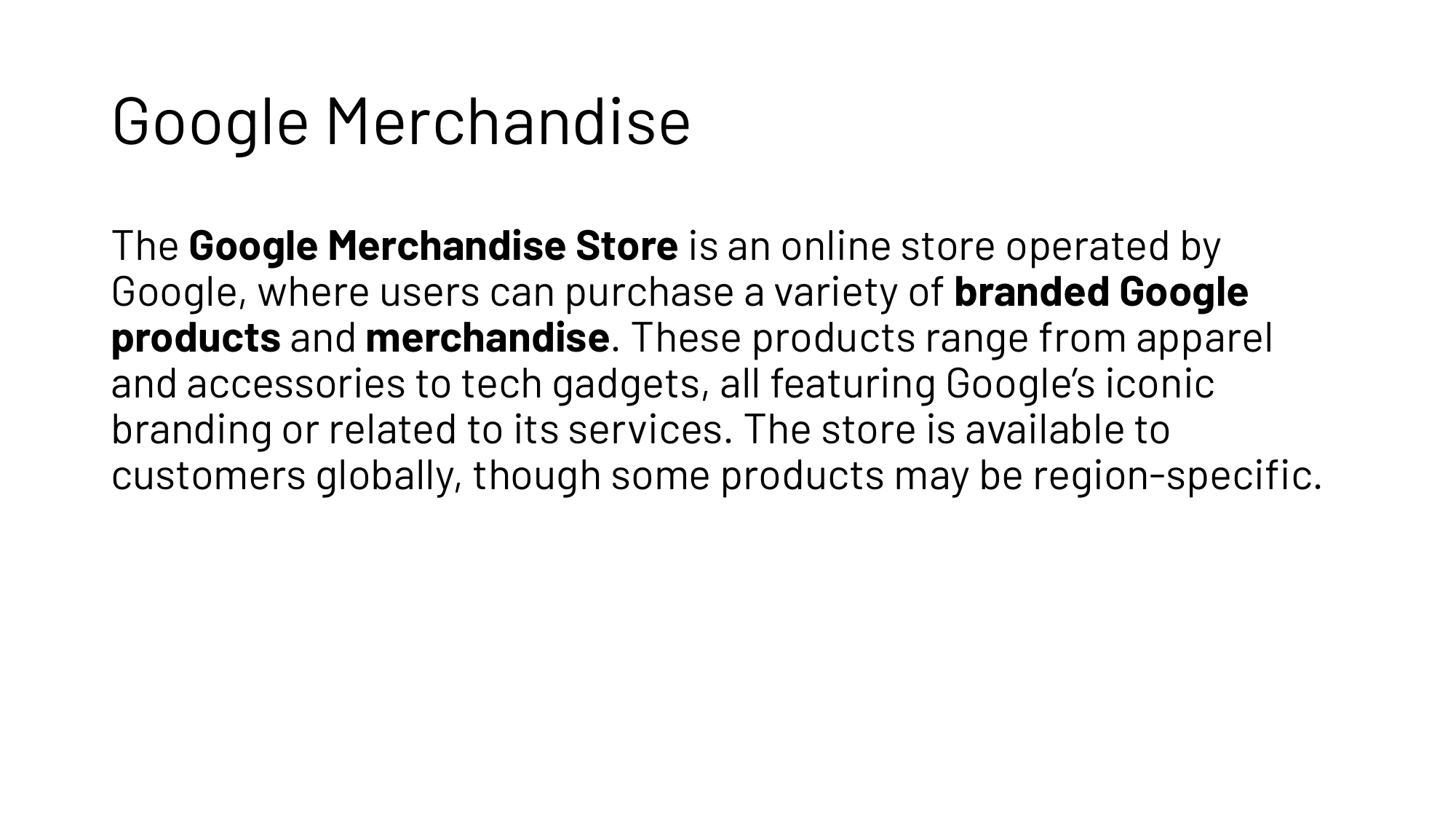

# Google Merchandise
The Google Merchandise Store is an online store operated by Google, where users can purchase a variety of branded Google products and merchandise. These products range from apparel and accessories to tech gadgets, all featuring Google’s iconic branding or related to its services. The store is available to customers globally, though some products may be region-specific.